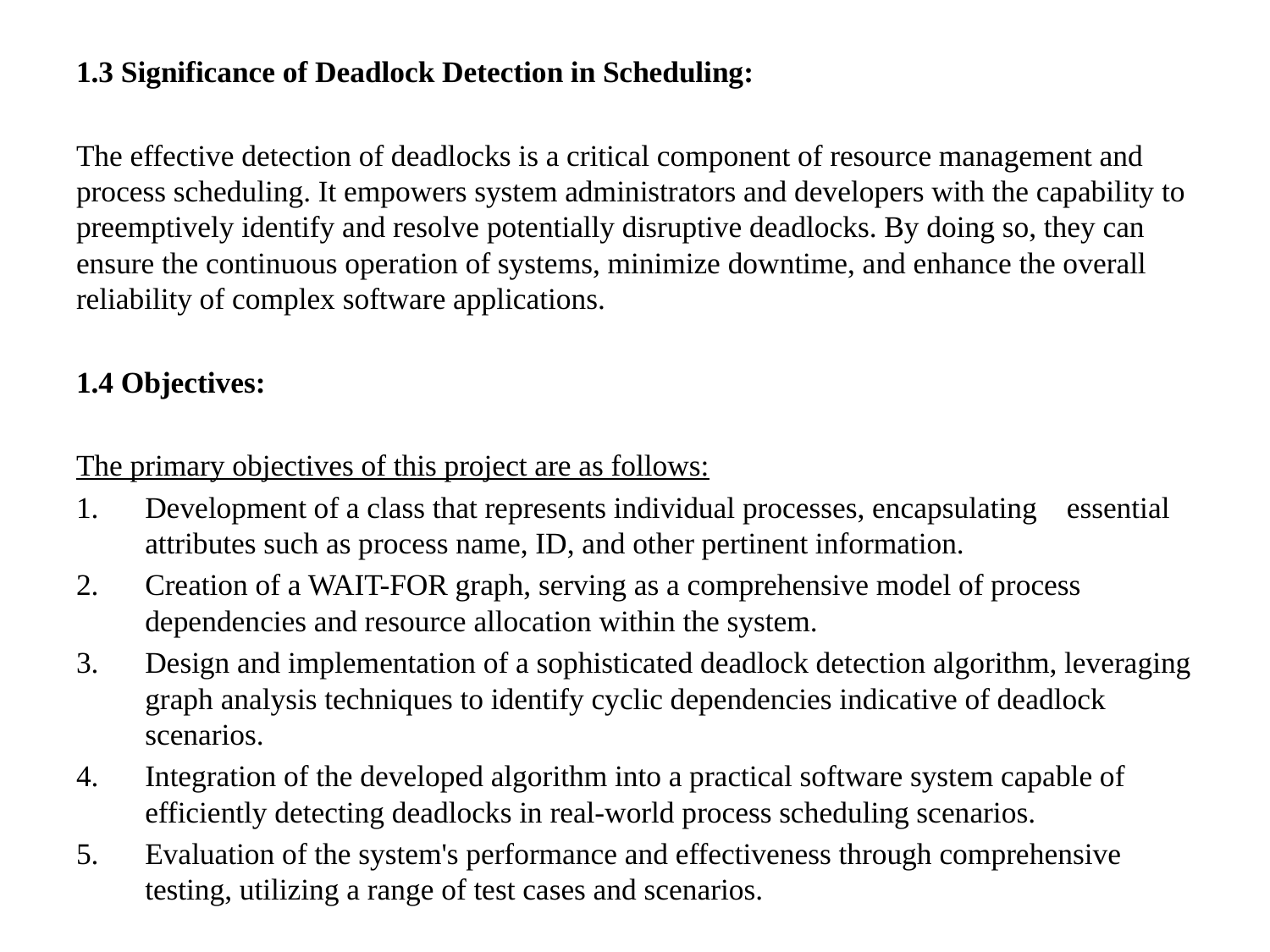

1.3 Significance of Deadlock Detection in Scheduling:

The effective detection of deadlocks is a critical component of resource management and process scheduling. It empowers system administrators and developers with the capability to preemptively identify and resolve potentially disruptive deadlocks. By doing so, they can ensure the continuous operation of systems, minimize downtime, and enhance the overall reliability of complex software applications.

1.4 Objectives:

The primary objectives of this project are as follows:
Development of a class that represents individual processes, encapsulating    essential attributes such as process name, ID, and other pertinent information.
Creation of a WAIT-FOR graph, serving as a comprehensive model of process dependencies and resource allocation within the system.
Design and implementation of a sophisticated deadlock detection algorithm, leveraging graph analysis techniques to identify cyclic dependencies indicative of deadlock scenarios.
Integration of the developed algorithm into a practical software system capable of efficiently detecting deadlocks in real-world process scheduling scenarios.
Evaluation of the system's performance and effectiveness through comprehensive testing, utilizing a range of test cases and scenarios.